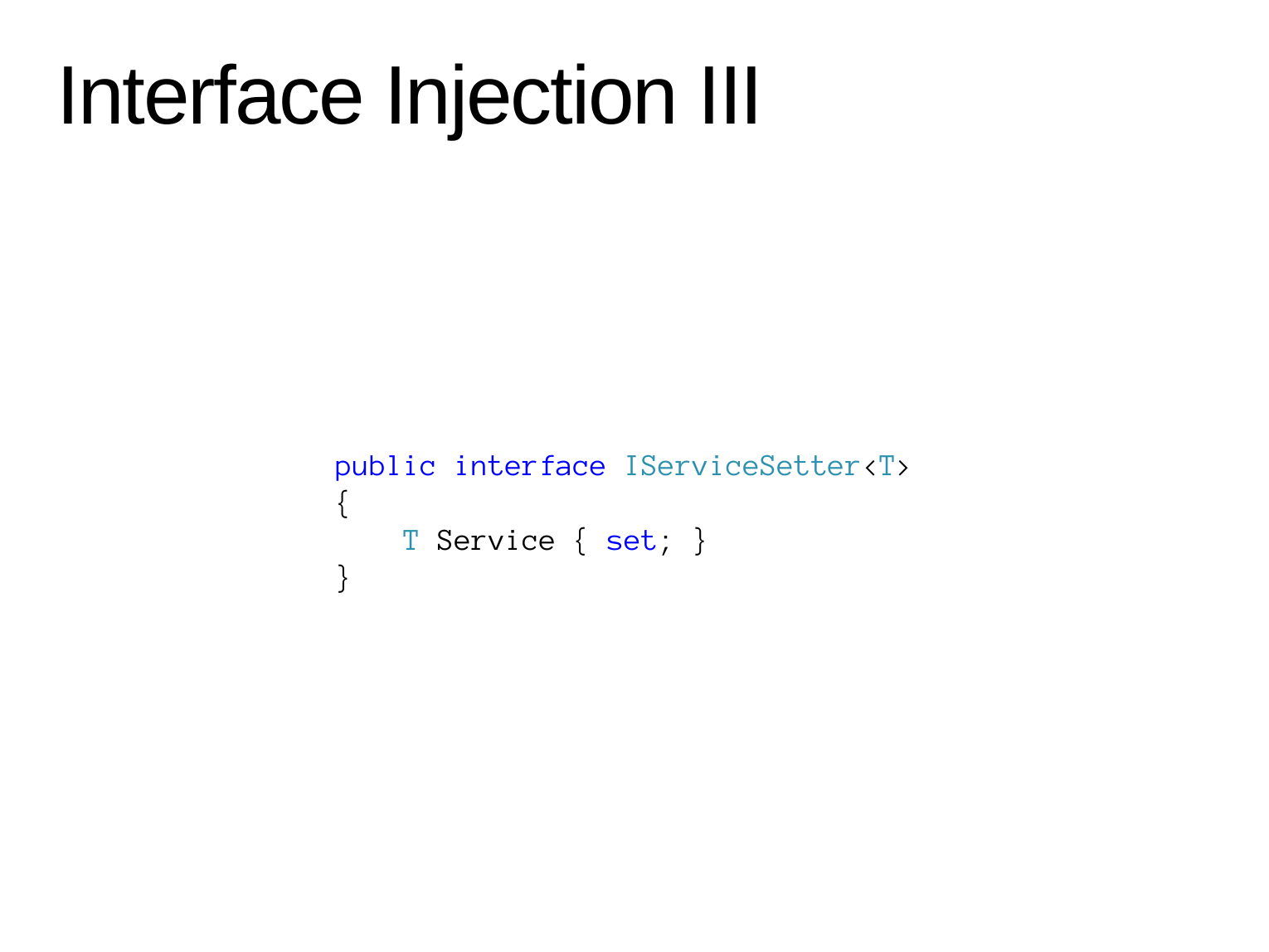

# Interface Injection III
public interface IServiceSetter<T>
{
    T Service { set; }
}